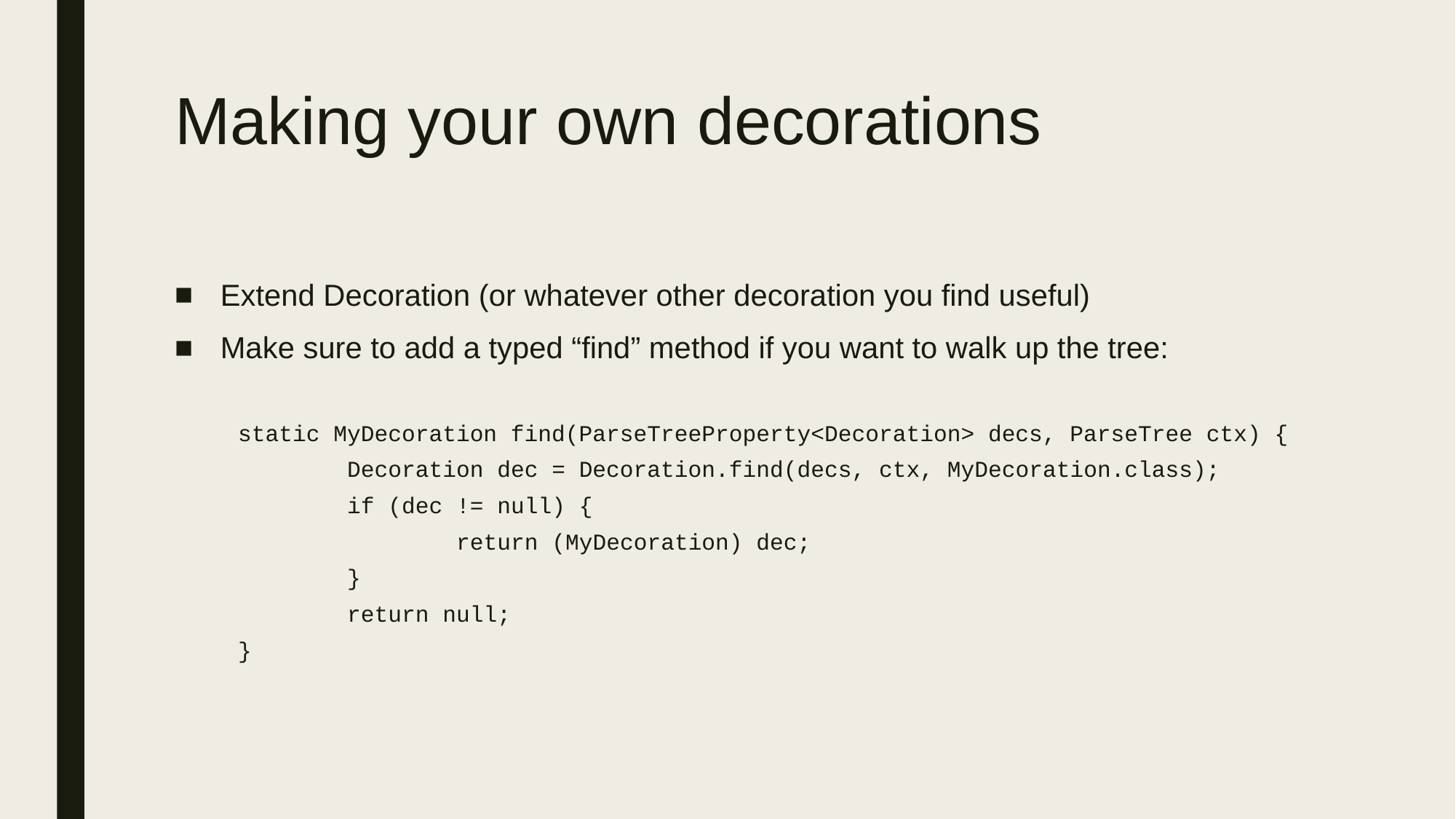

# Making your own decorations
Extend Decoration (or whatever other decoration you find useful)
Make sure to add a typed “find” method if you want to walk up the tree:

static MyDecoration find(ParseTreeProperty<Decoration> decs, ParseTree ctx) {
	Decoration dec = Decoration.find(decs, ctx, MyDecoration.class);
	if (dec != null) {
		return (MyDecoration) dec;
  	}
 	return null;
}